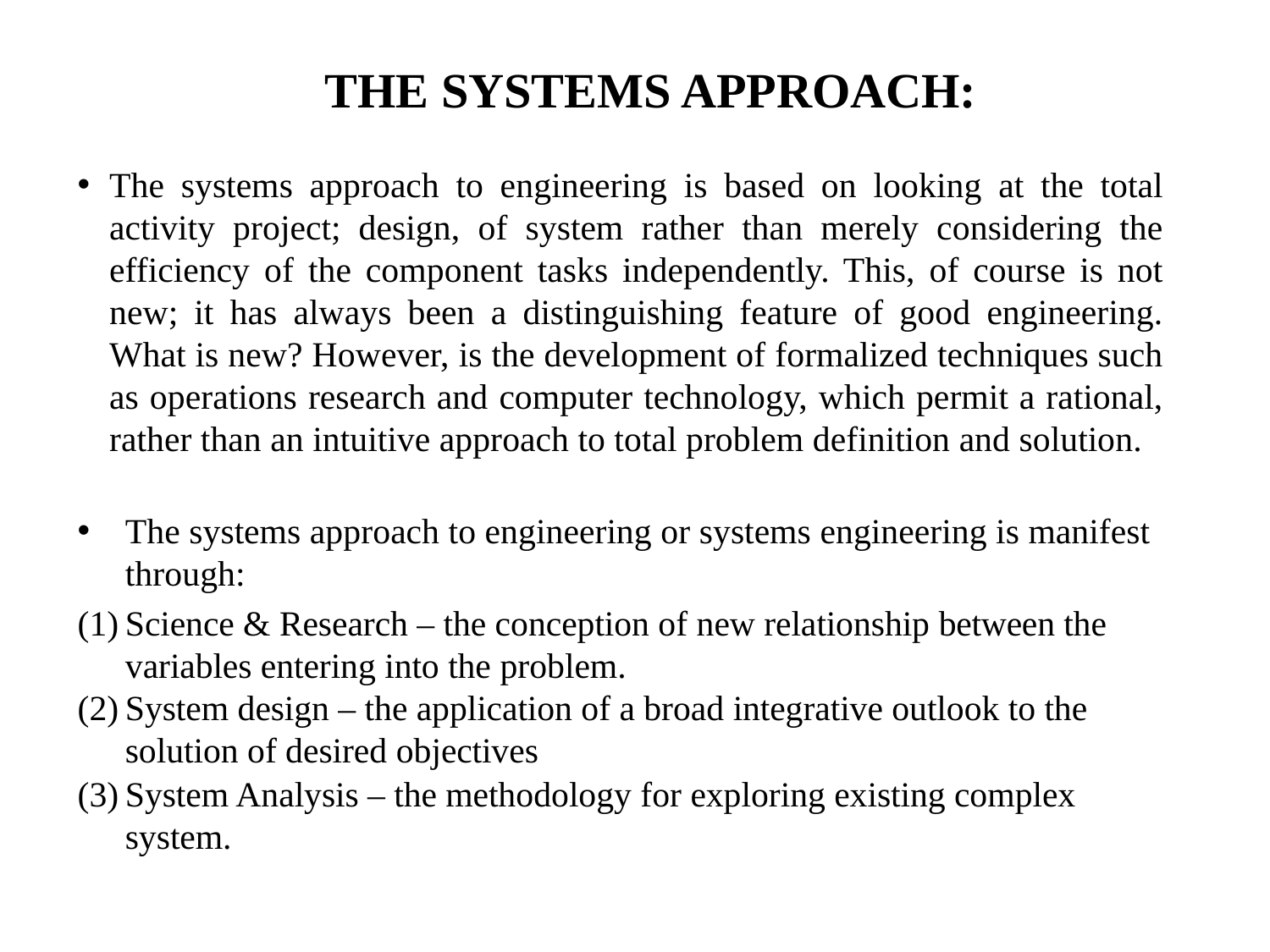

# THE SYSTEMS APPROACH:
The systems approach to engineering is based on looking at the total activity project; design, of system rather than merely considering the efficiency of the component tasks independently. This, of course is not new; it has always been a distinguishing feature of good engineering. What is new? However, is the development of formalized techniques such as operations research and computer technology, which permit a rational, rather than an intuitive approach to total problem definition and solution.

The systems approach to engineering or systems engineering is manifest through:
Science & Research – the conception of new relationship between the variables entering into the problem.
System design – the application of a broad integrative outlook to the solution of desired objectives
System Analysis – the methodology for exploring existing complex system.